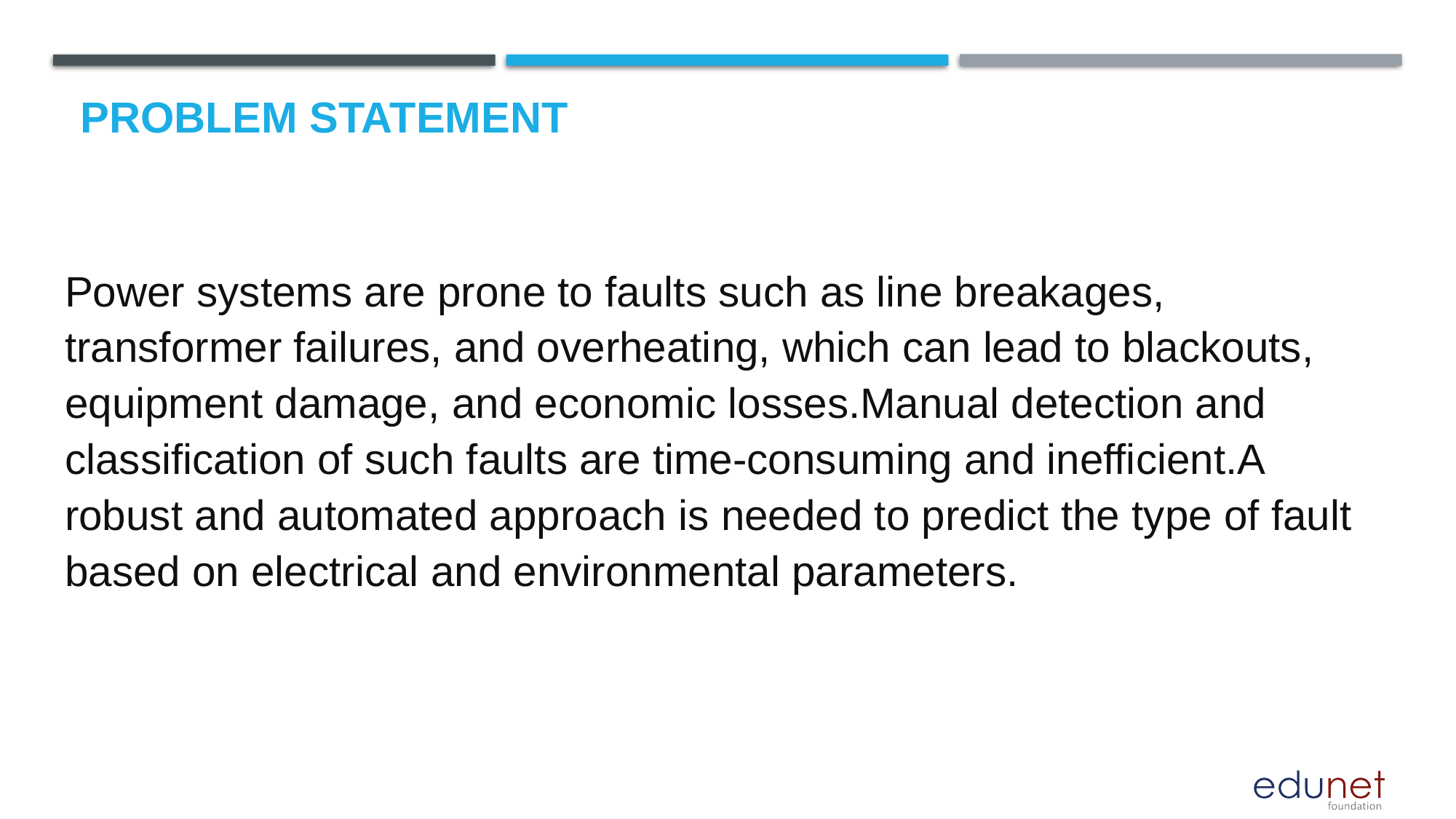

# Problem Statement
Power systems are prone to faults such as line breakages, transformer failures, and overheating, which can lead to blackouts, equipment damage, and economic losses.Manual detection and classification of such faults are time-consuming and inefficient.A robust and automated approach is needed to predict the type of fault based on electrical and environmental parameters.